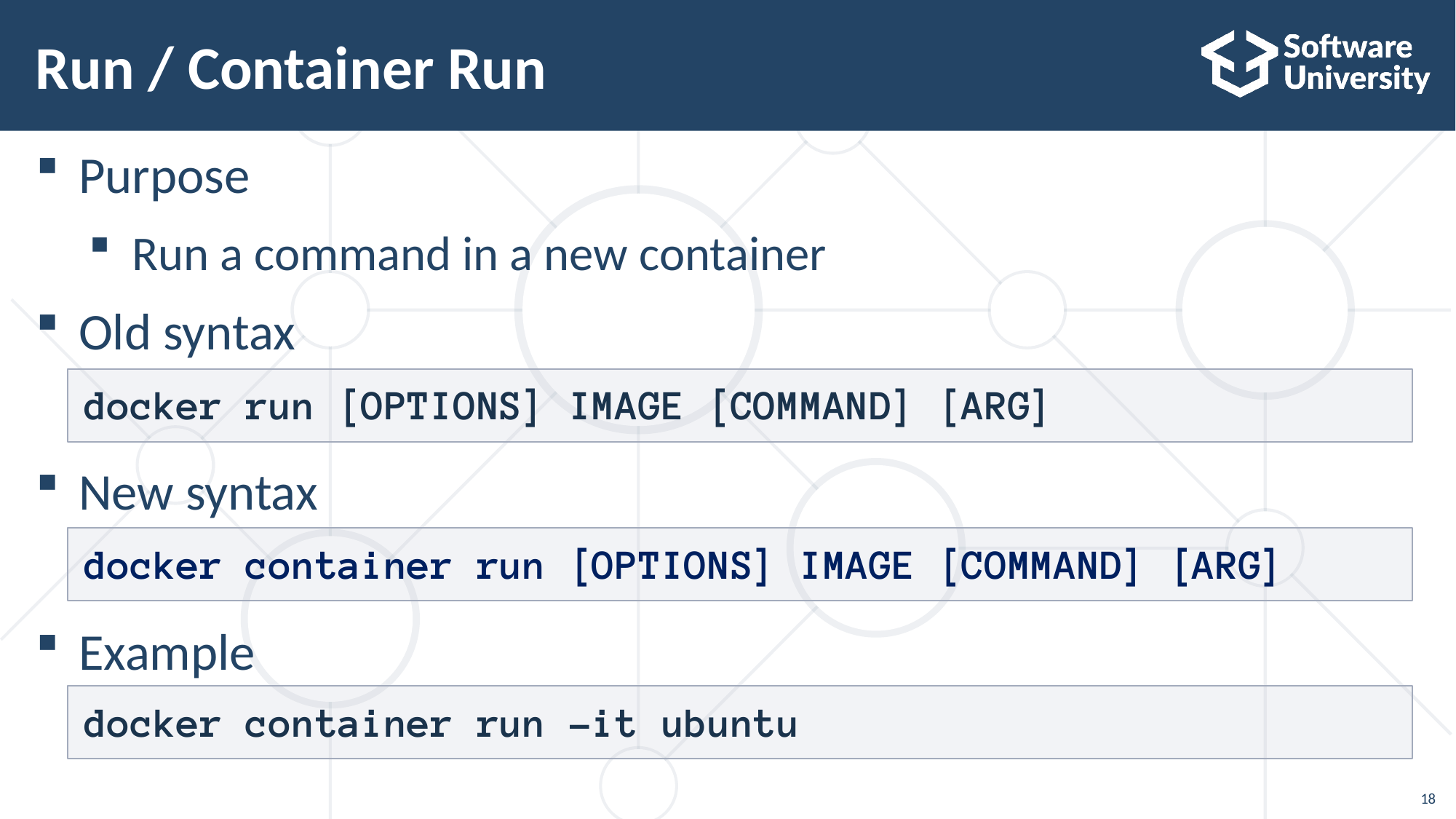

# Run / Container Run
Purpose
Run a command in a new container
Old syntax

New syntax

Example
docker run [OPTIONS] IMAGE [COMMAND] [ARG]
docker container run [OPTIONS] IMAGE [COMMAND] [ARG]
docker container run -it ubuntu
18